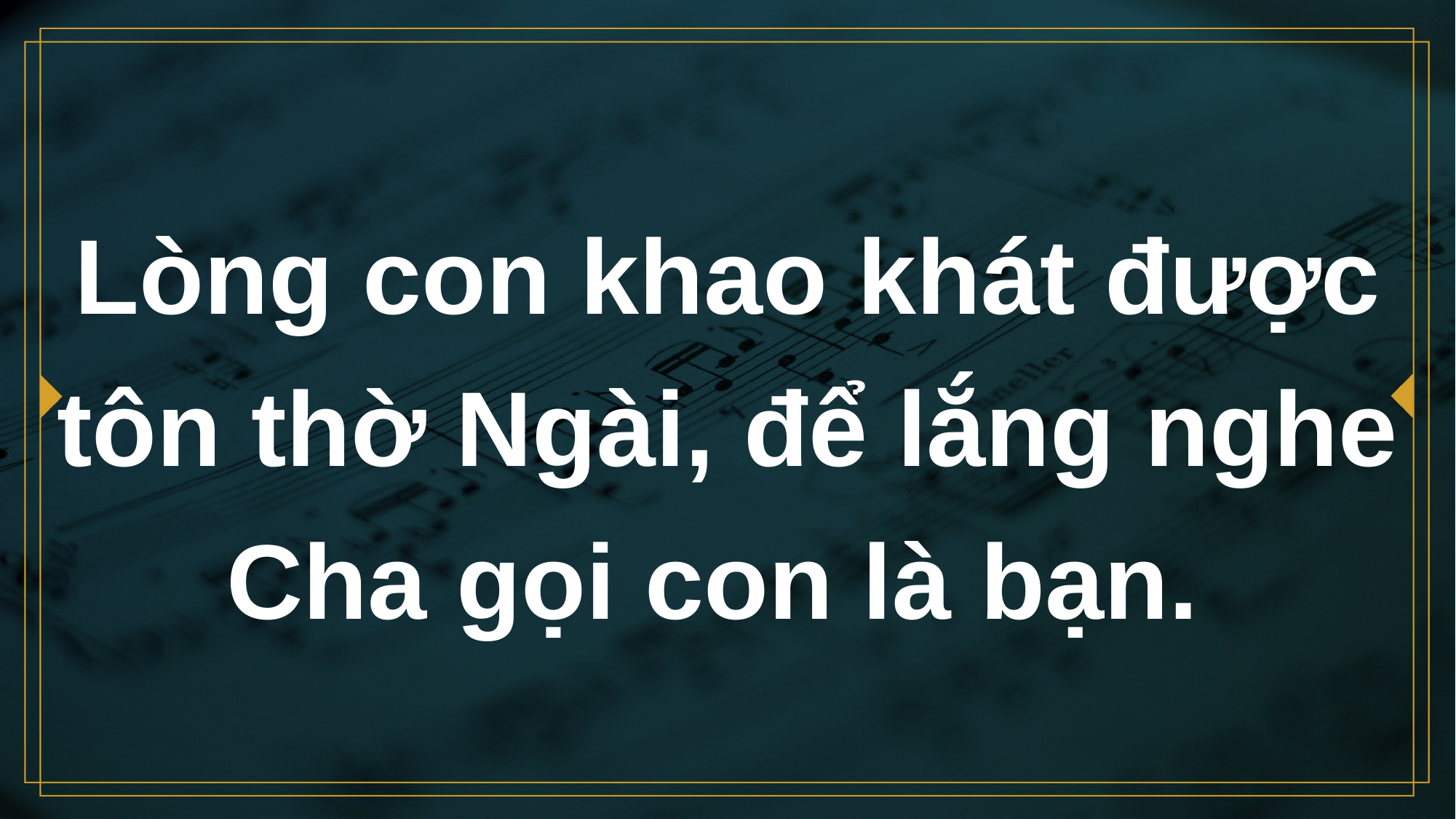

# Lòng con khao khát được tôn thờ Ngài, để lắng nghe Cha gọi con là bạn.